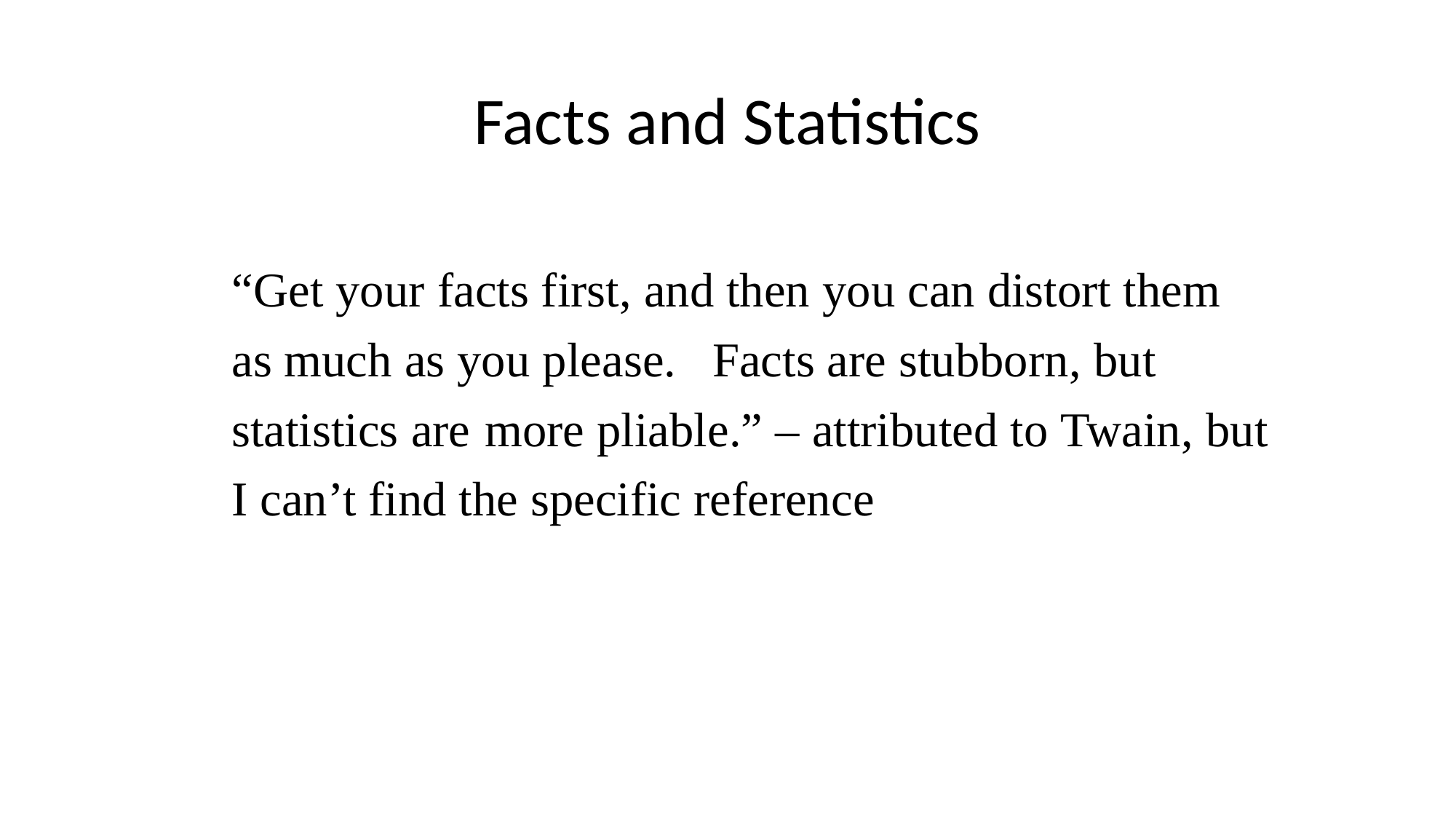

# Facts and Statistics
“Get your facts first, and then you can distort them as much as you please.   Facts are stubborn, but statistics are more pliable.” – attributed to Twain, but I can’t find the specific reference